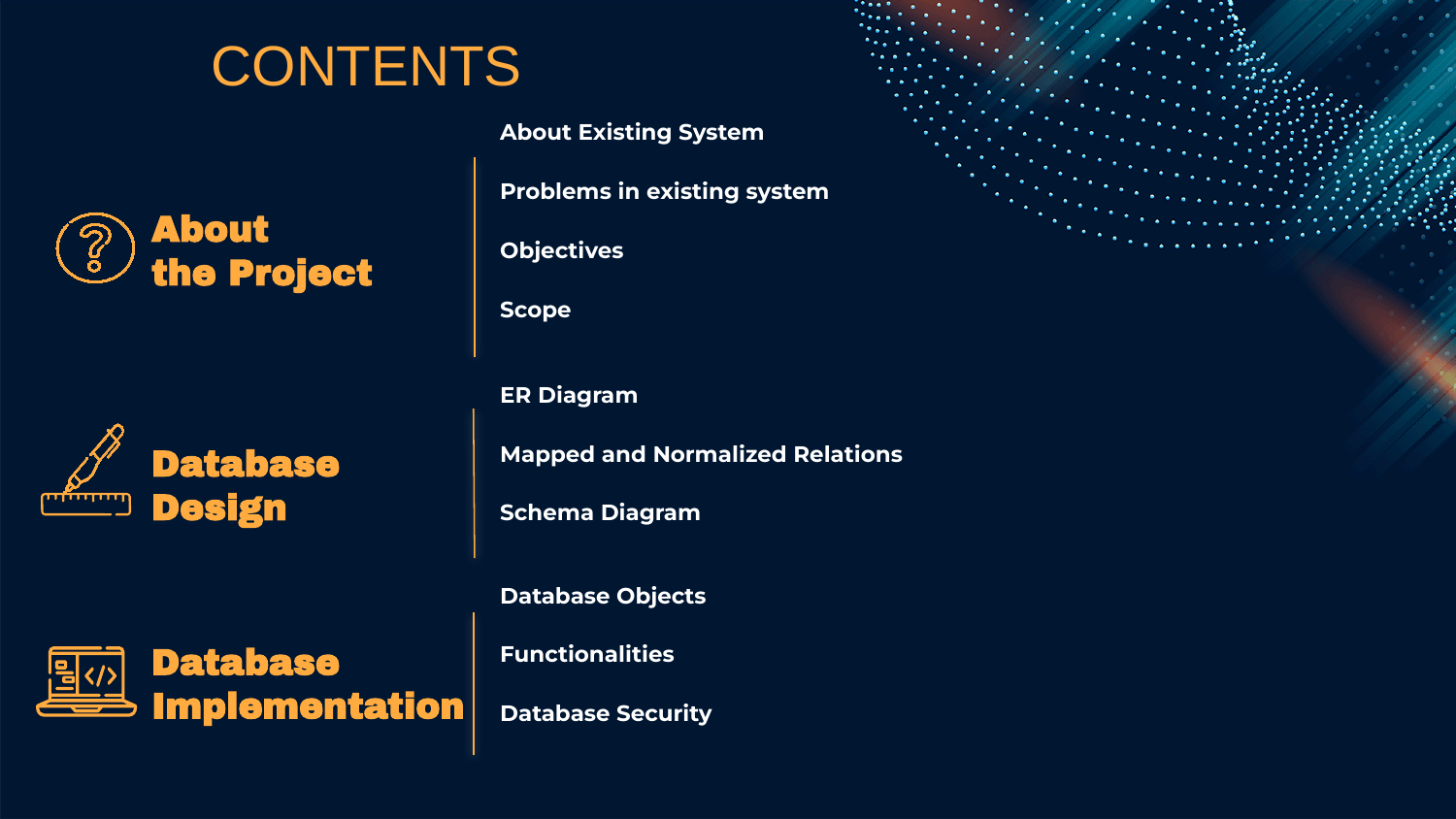

# CONTENTS
About Existing System
Problems in existing system
Objectives
Scope

About
the Project

ER Diagram
Mapped and Normalized Relations
Schema Diagram

DatabaseDesign

Database Objects
Functionalities
Database Security
Database
Implementation